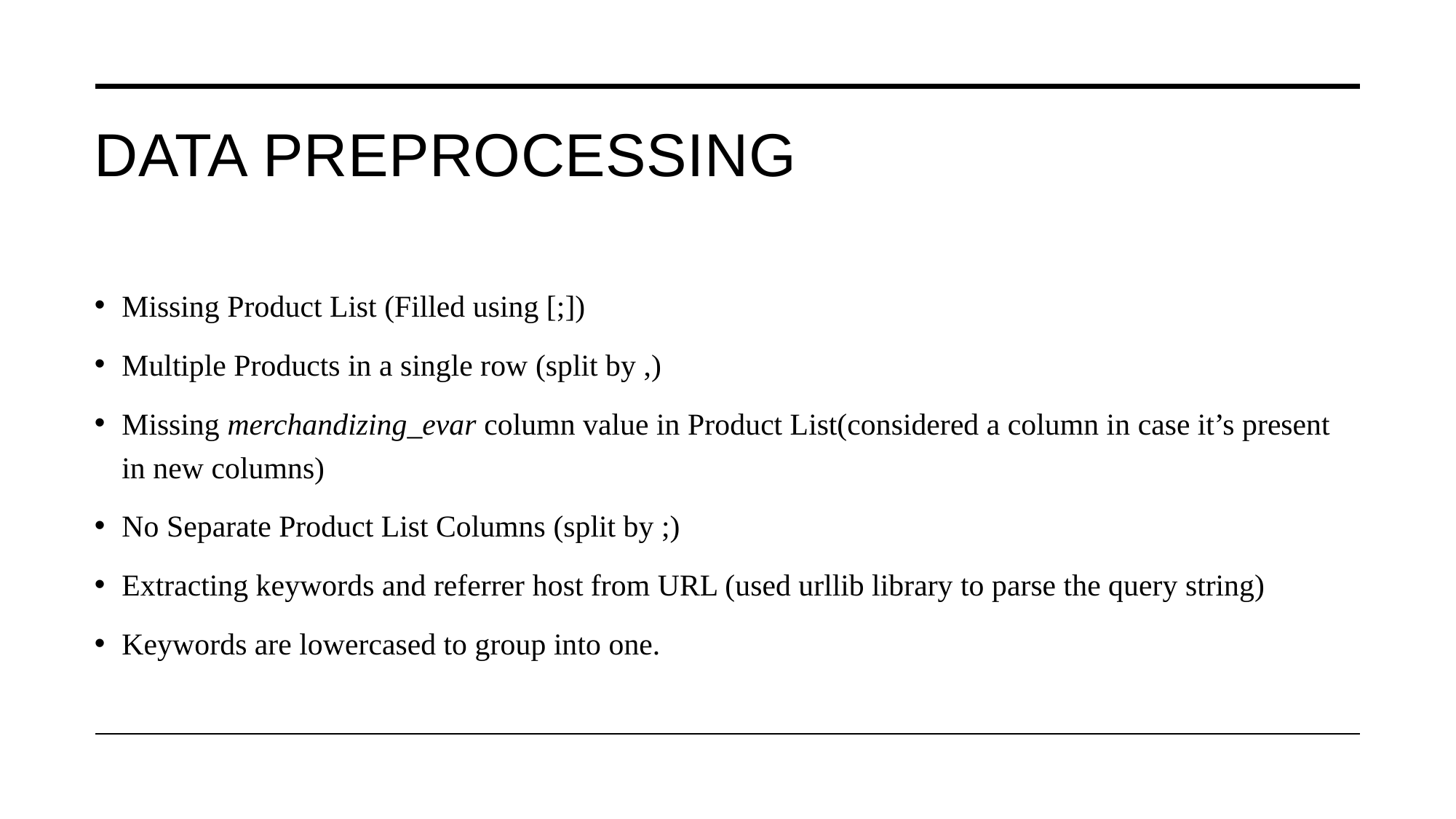

# Data Preprocessing
Missing Product List (Filled using [;])
Multiple Products in a single row (split by ,)
Missing merchandizing_evar column value in Product List(considered a column in case it’s present in new columns)
No Separate Product List Columns (split by ;)
Extracting keywords and referrer host from URL (used urllib library to parse the query string)
Keywords are lowercased to group into one.